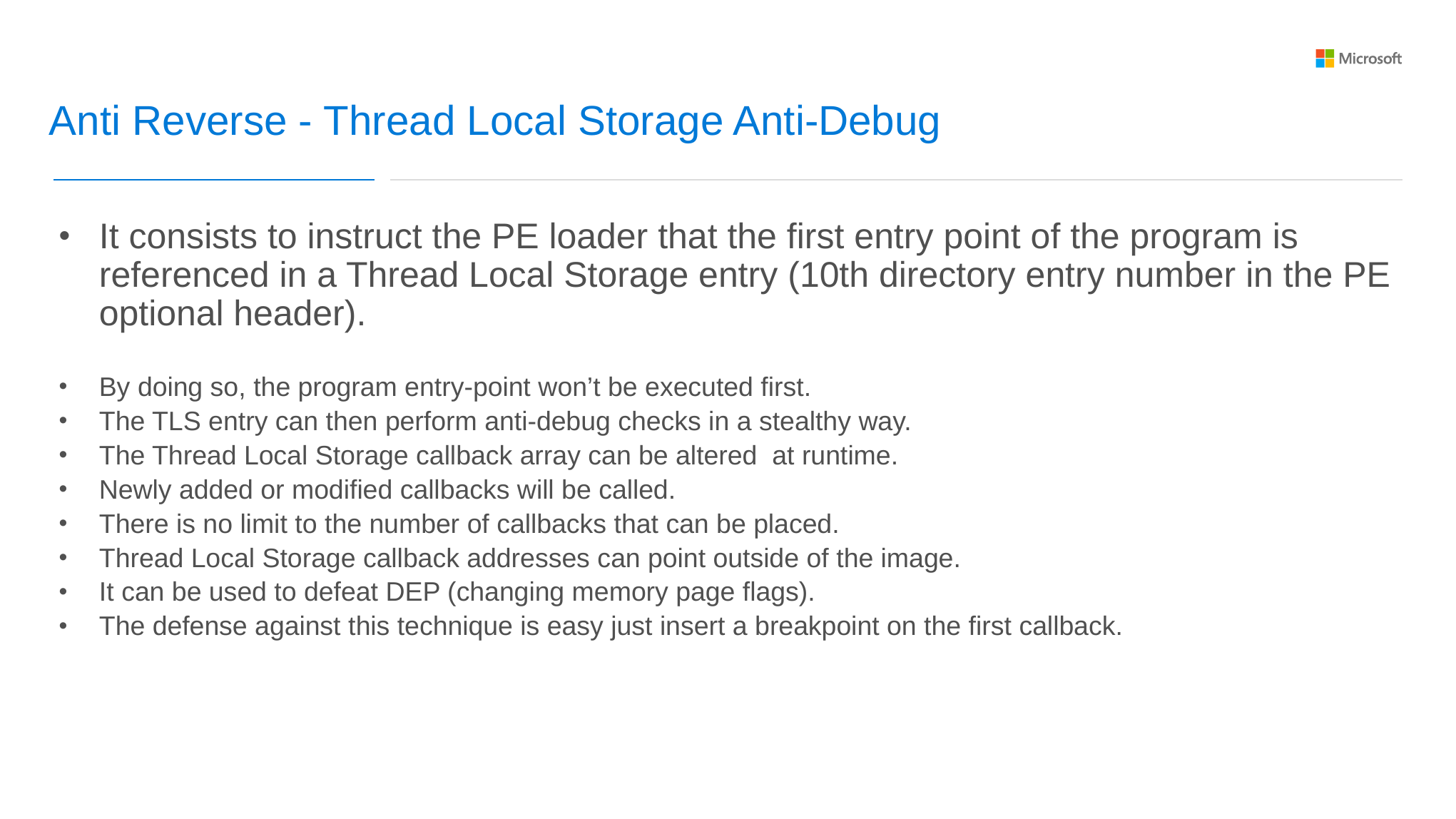

Anti Reverse - Thread Local Storage Anti-Debug
It consists to instruct the PE loader that the first entry point of the program is referenced in a Thread Local Storage entry (10th directory entry number in the PE optional header).

By doing so, the program entry-point won’t be executed first.
The TLS entry can then perform anti-debug checks in a stealthy way.
The Thread Local Storage callback array can be altered  at runtime.
Newly added or modified callbacks will be called.
There is no limit to the number of callbacks that can be placed.
Thread Local Storage callback addresses can point outside of the image.
It can be used to defeat DEP (changing memory page flags).
The defense against this technique is easy just insert a breakpoint on the first callback.